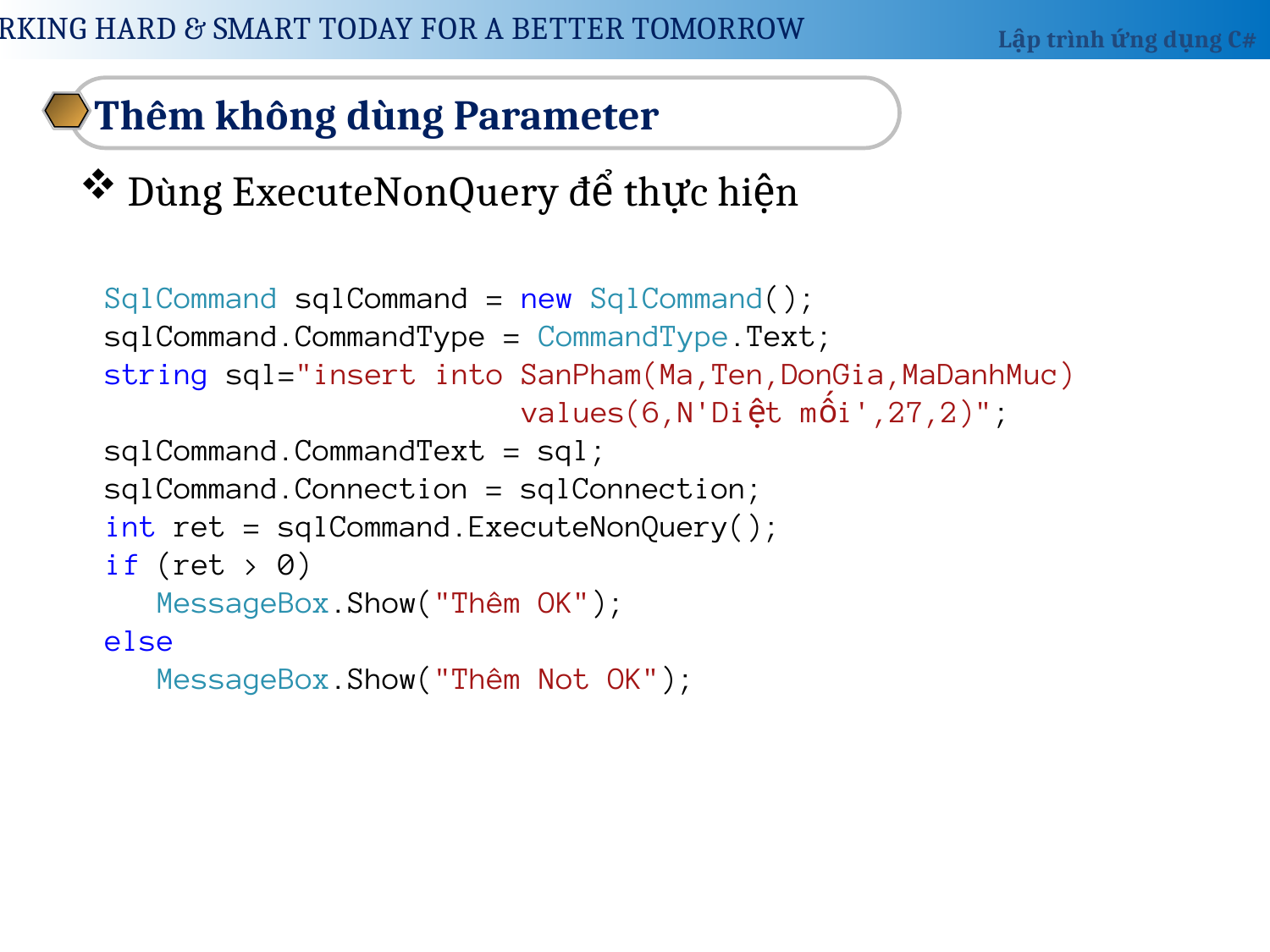

Thêm không dùng Parameter

Dùng ExecuteNonQuery để thực hiện

SqlCommand sqlCommand = new SqlCommand();
sqlCommand.CommandType = CommandType.Text;
string sql="insert into SanPham(Ma,Ten,DonGia,MaDanhMuc)
                        values(6,N'Diệt mối',27,2)";
sqlCommand.CommandText = sql;
sqlCommand.Connection = sqlConnection;
int ret = sqlCommand.ExecuteNonQuery();
if (ret > 0)
   MessageBox.Show("Thêm OK");
else
   MessageBox.Show("Thêm Not OK");